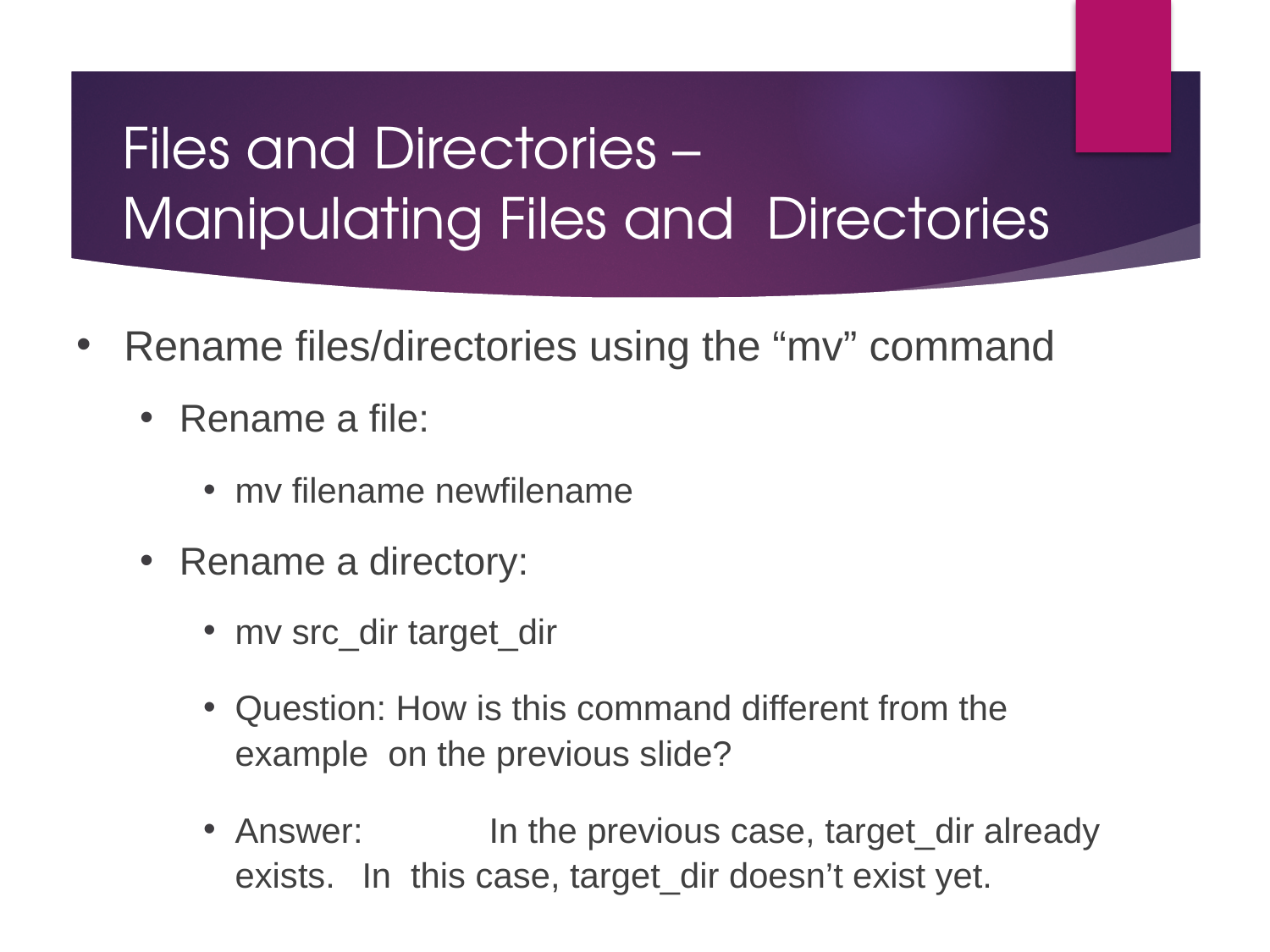

# Files and Directories – Manipulating Files and  Directories
Rename files/directories using the “mv” command
Rename a file:
mv filename newfilename
Rename a directory:
mv src_dir target_dir
Question: How is this command different from the example  on the previous slide?
Answer:	In the previous case, target_dir already exists.	In  this case, target_dir doesn’t exist yet.